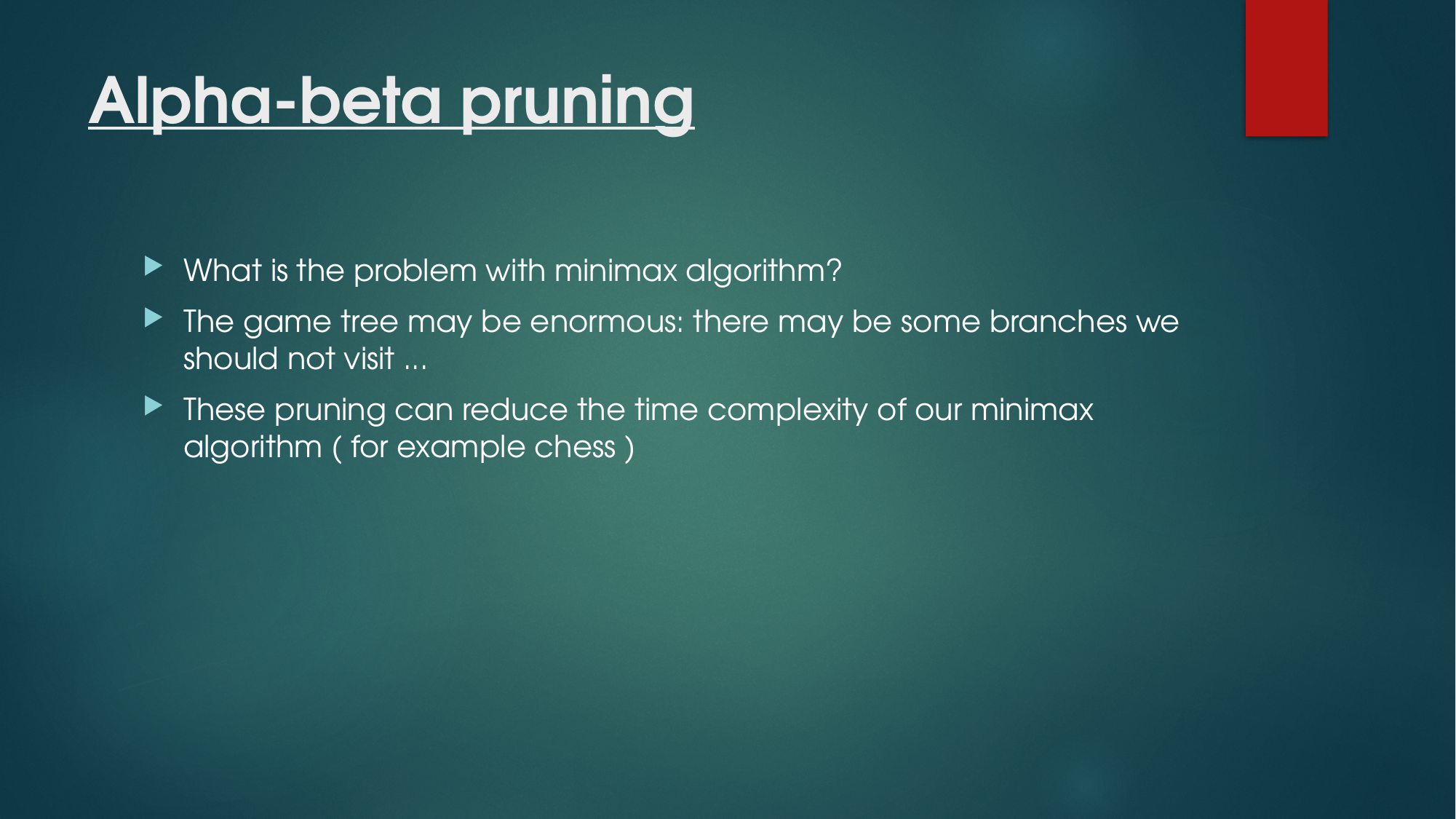

# Alpha-beta pruning
What is the problem with minimax algorithm?
The game tree may be enormous: there may be some branches we should not visit ...
These pruning can reduce the time complexity of our minimax algorithm ( for example chess )